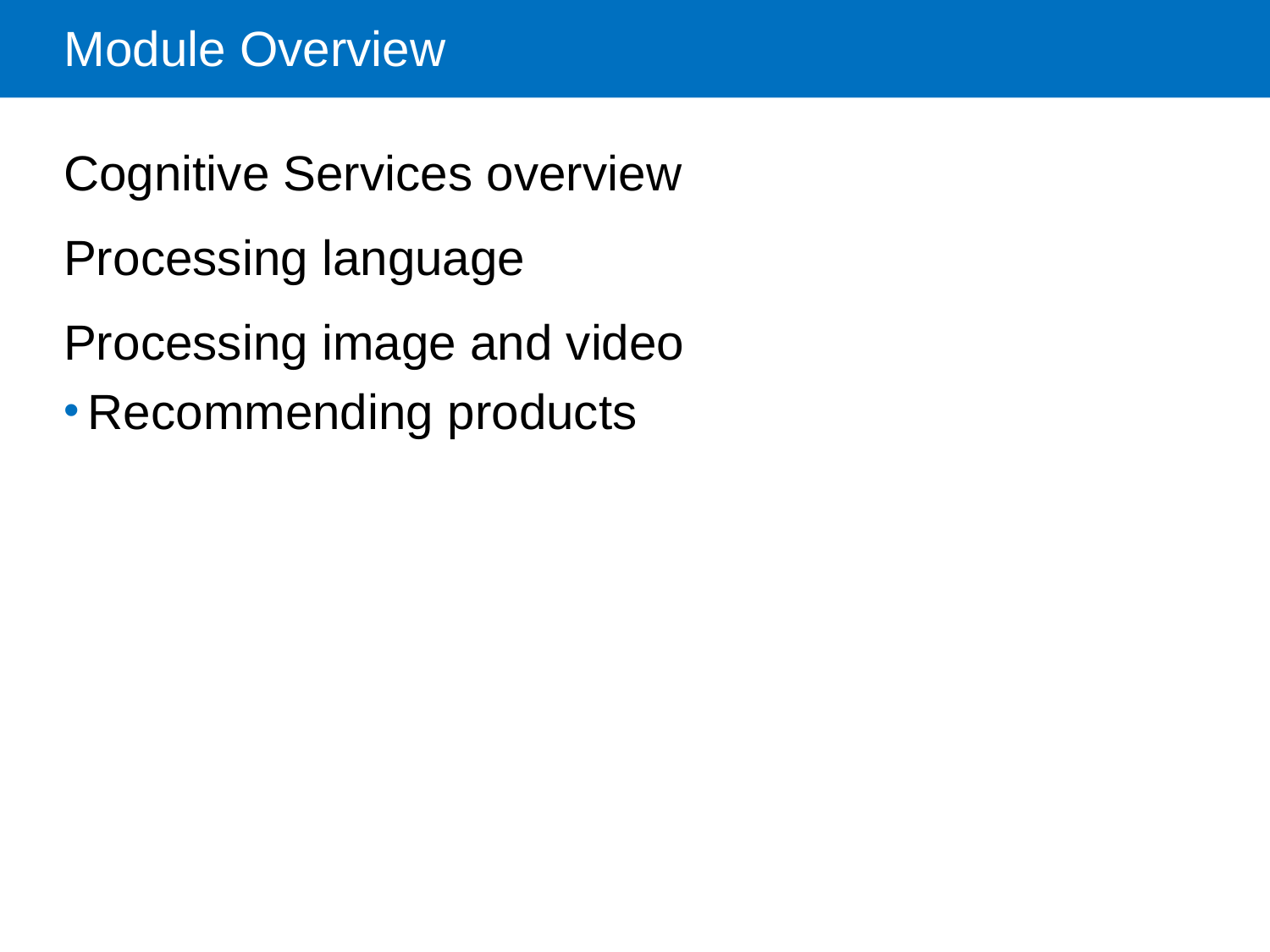

# Module Overview
Cognitive Services overview
Processing language
Processing image and video
Recommending products